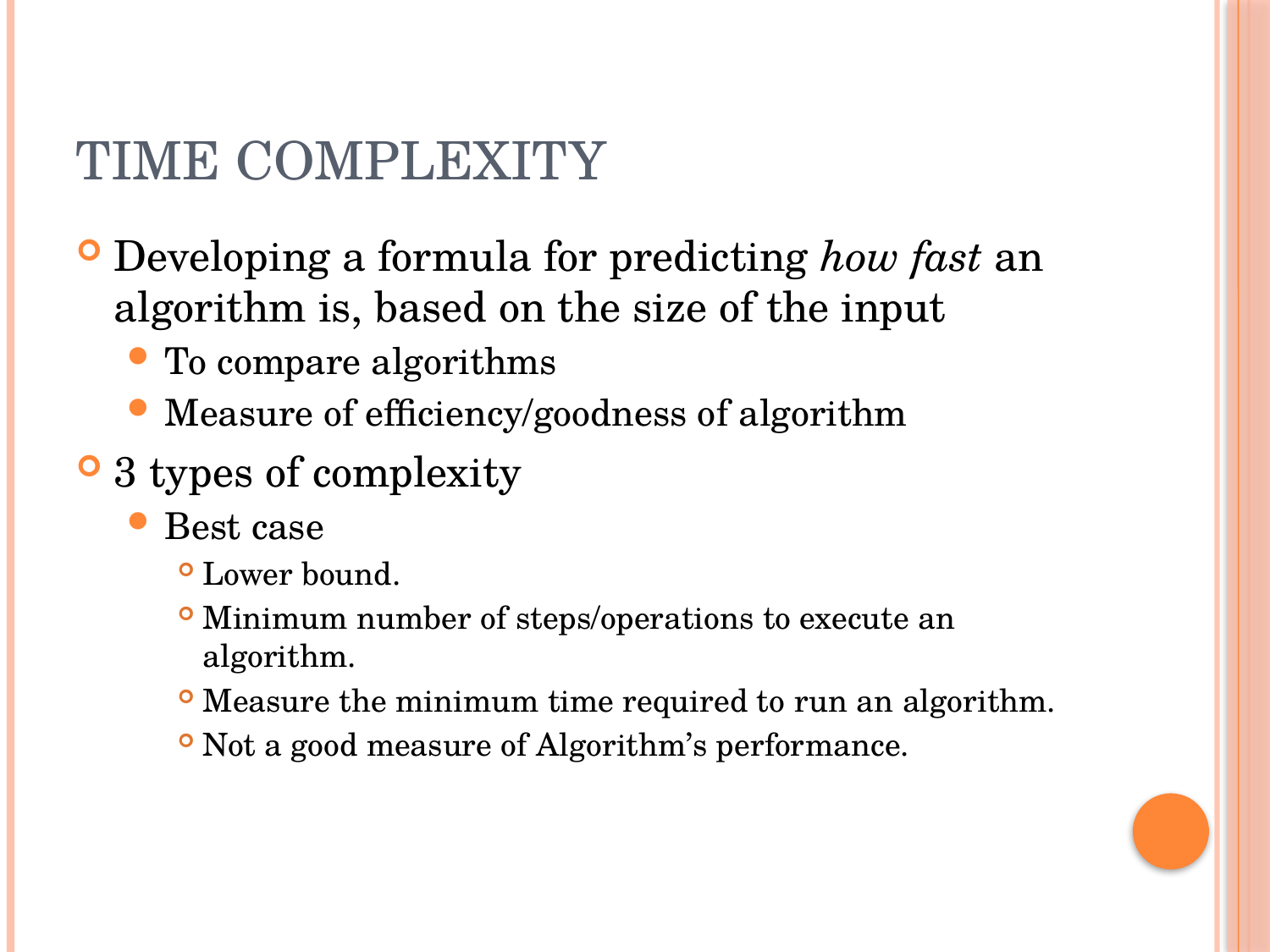

# Time Complexity
Developing a formula for predicting how fast an algorithm is, based on the size of the input
To compare algorithms
Measure of efficiency/goodness of algorithm
3 types of complexity
Best case
Lower bound.
Minimum number of steps/operations to execute an algorithm.
Measure the minimum time required to run an algorithm.
Not a good measure of Algorithm’s performance.